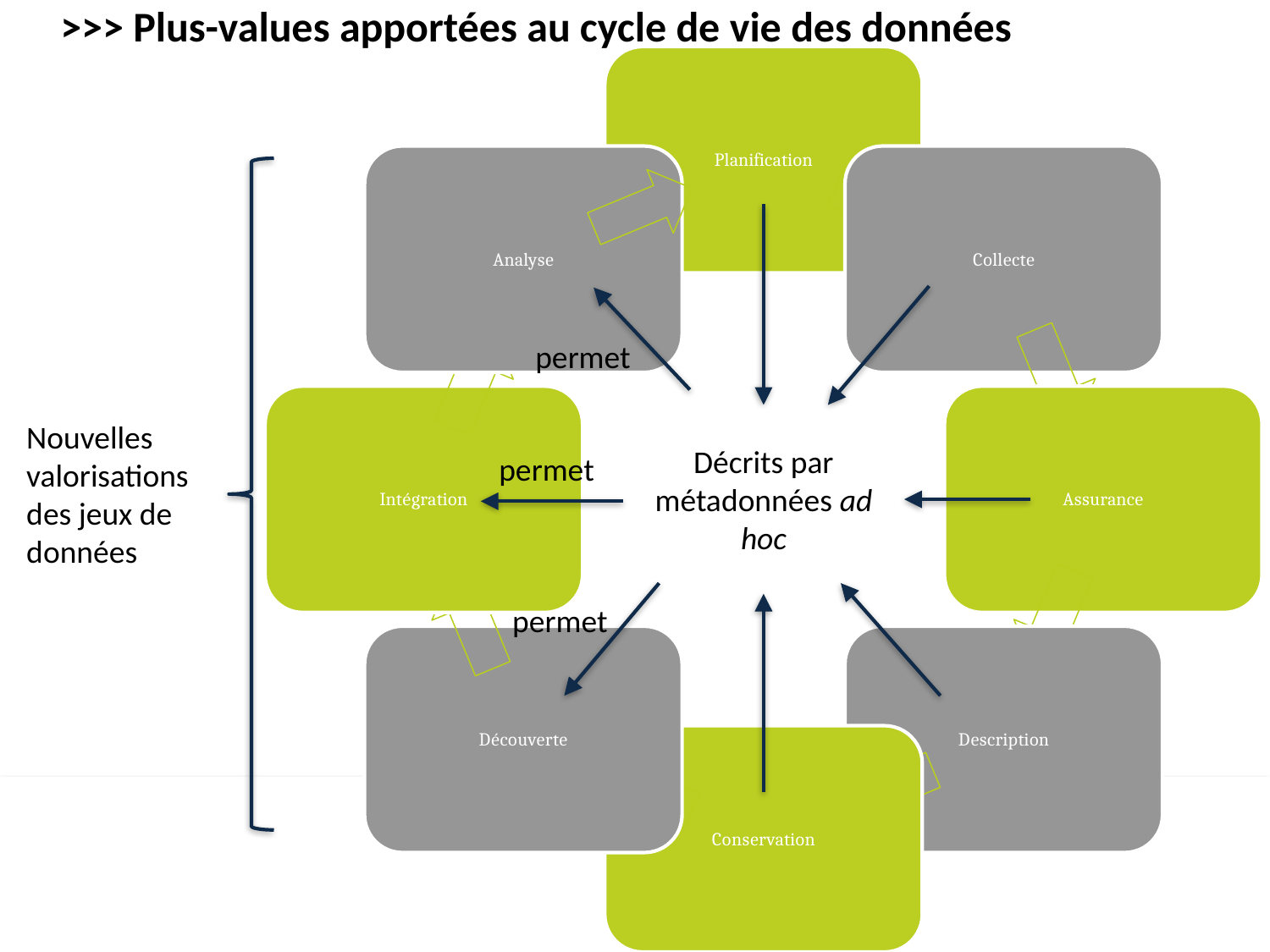

>>> Plus-values apportées au cycle de vie des données
Planification
Collecte
Découverte
Intégration
Analyse
Conservation
Assurance
Description

Nouvelles valorisations des jeux de données
Décrits par métadonnées ad hoc
permet
permet
permet